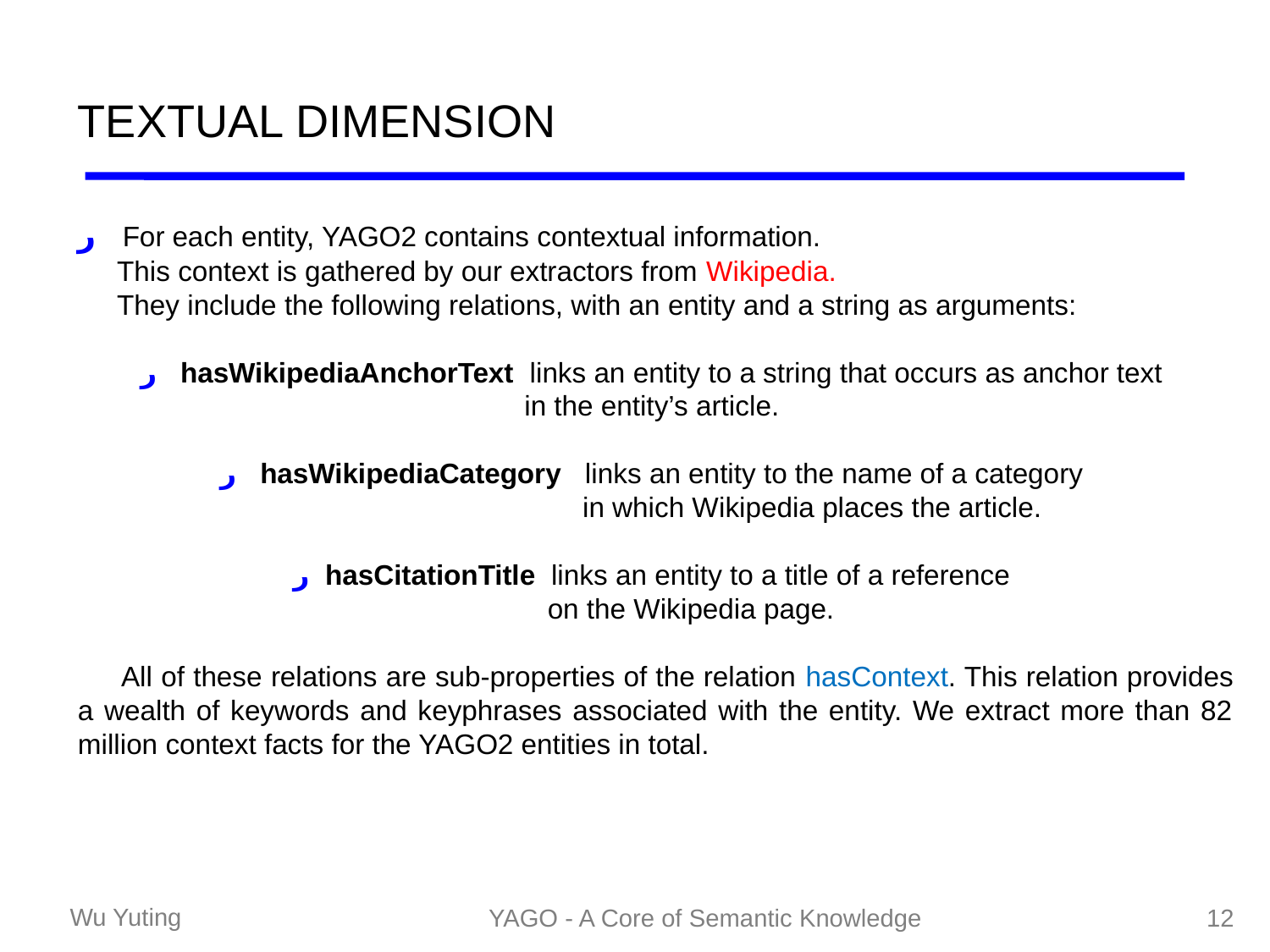

# TEXTUAL DIMENSION
ر   For each entity, YAGO2 contains contextual information.
     This context is gathered by our extractors from Wikipedia.
     They include the following relations, with an entity and a string as arguments:

ر   hasWikipediaAnchorText  links an entity to a string that occurs as anchor text
in the entity’s article.

ر   hasWikipediaCategory   links an entity to the name of a category
                                         in which Wikipedia places the article.

ر  hasCitationTitle  links an entity to a title of a reference
          on the Wikipedia page.

     All of these relations are sub-properties of the relation hasContext. This relation provides a wealth of keywords and keyphrases associated with the entity. We extract more than 82 million context facts for the YAGO2 entities in total.

YAGO - A Core of Semantic Knowledge
12